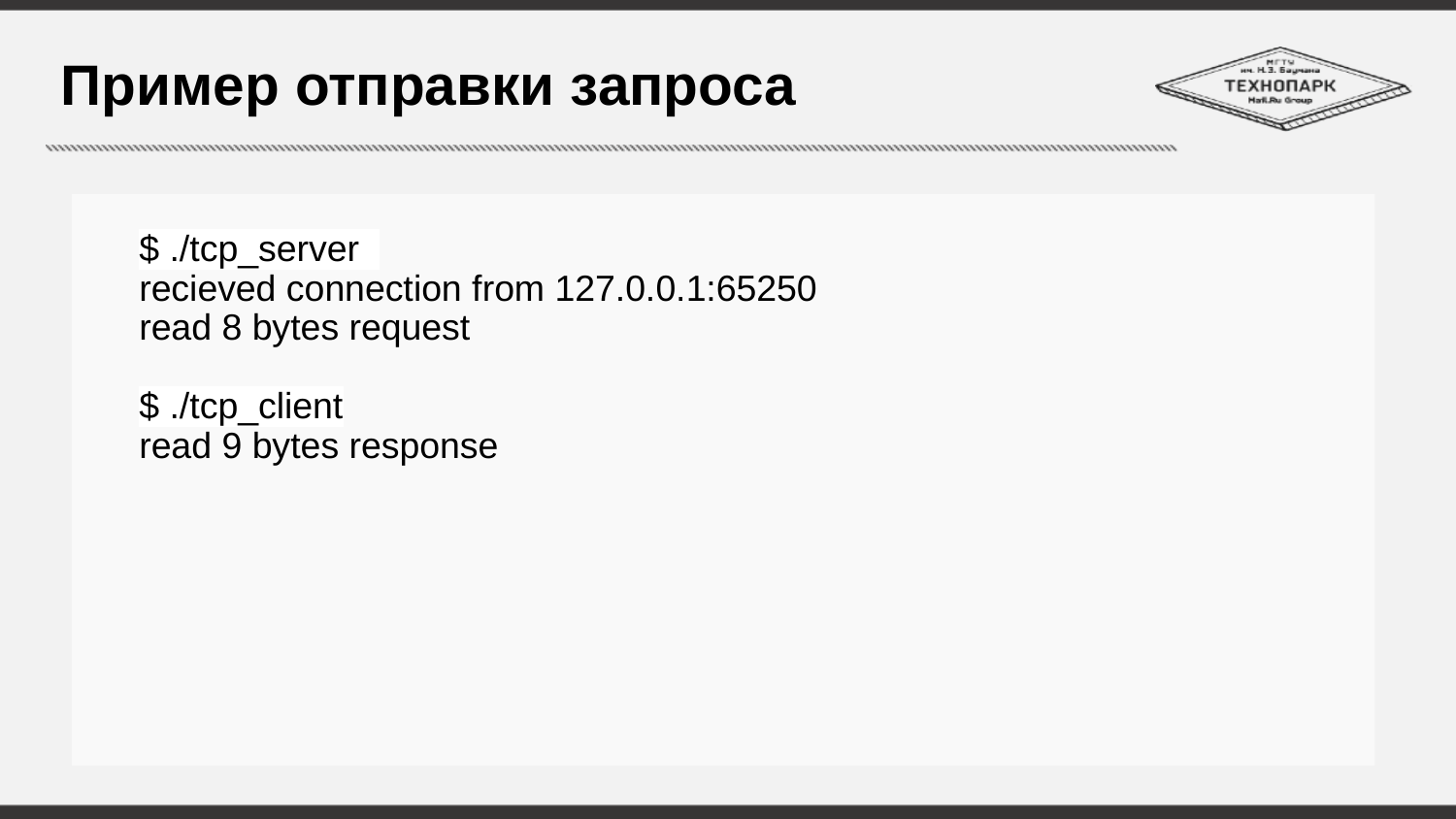

# Пример отправки запроса
$ ./tcp_server
recieved connection from 127.0.0.1:65250
read 8 bytes request

$ ./tcp_client
read 9 bytes response